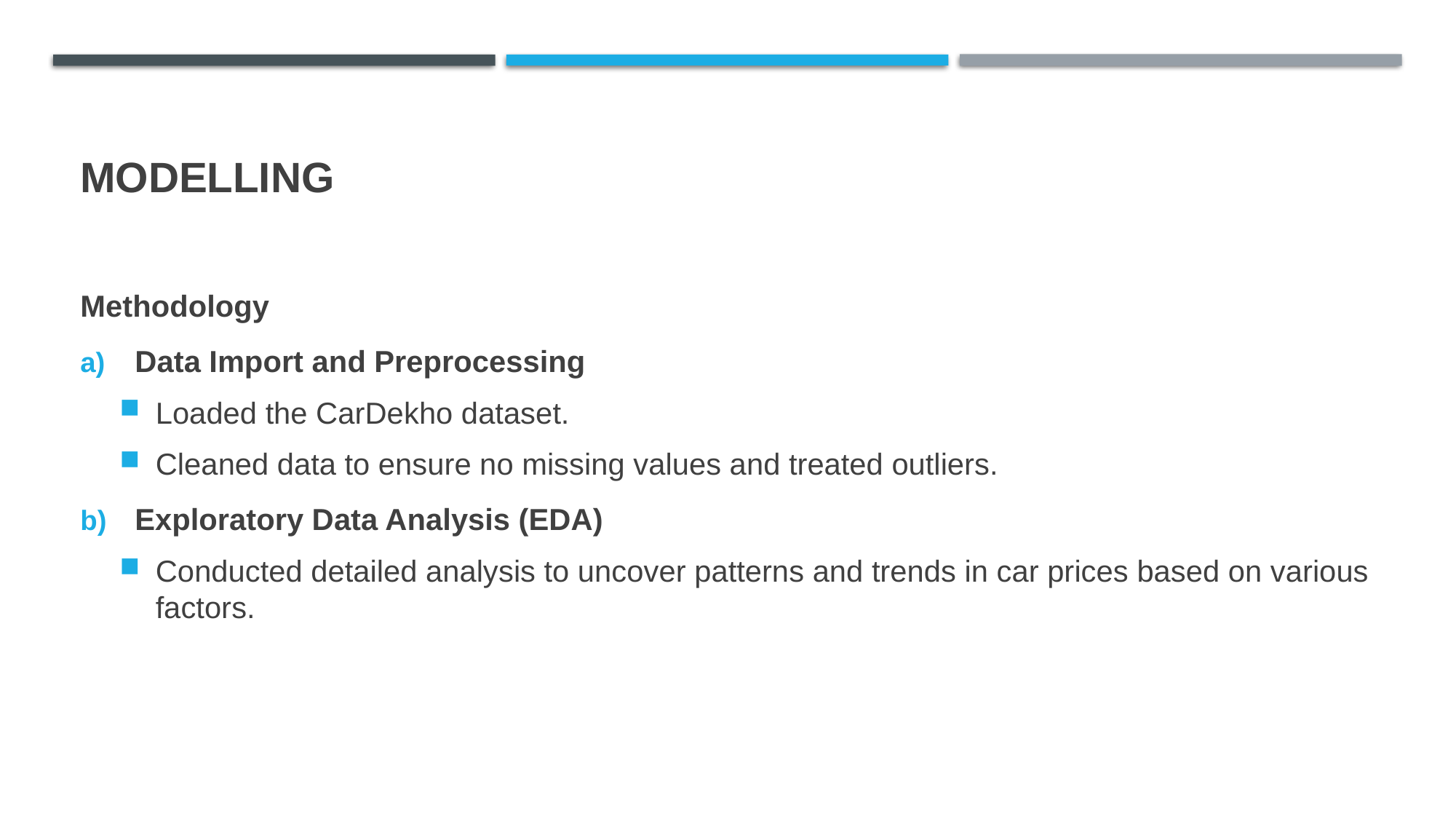

# MODELLING
Methodology
Data Import and Preprocessing
Loaded the CarDekho dataset.
Cleaned data to ensure no missing values and treated outliers.
Exploratory Data Analysis (EDA)
Conducted detailed analysis to uncover patterns and trends in car prices based on various factors.